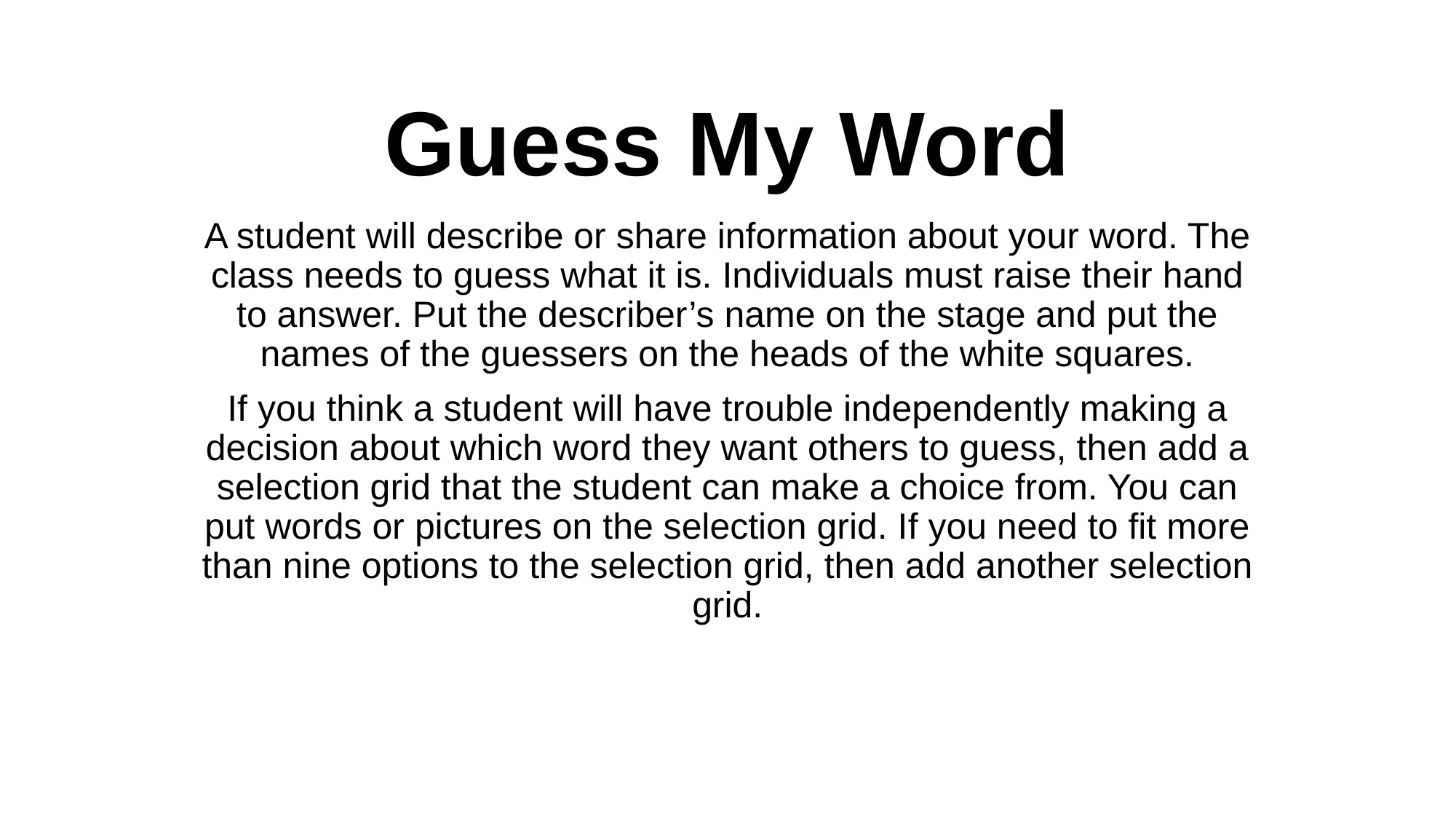

# Guess My Word
A student will describe or share information about your word. The class needs to guess what it is. Individuals must raise their hand to answer. Put the describer’s name on the stage and put the names of the guessers on the heads of the white squares.
If you think a student will have trouble independently making a decision about which word they want others to guess, then add a selection grid that the student can make a choice from. You can put words or pictures on the selection grid. If you need to fit more than nine options to the selection grid, then add another selection grid.